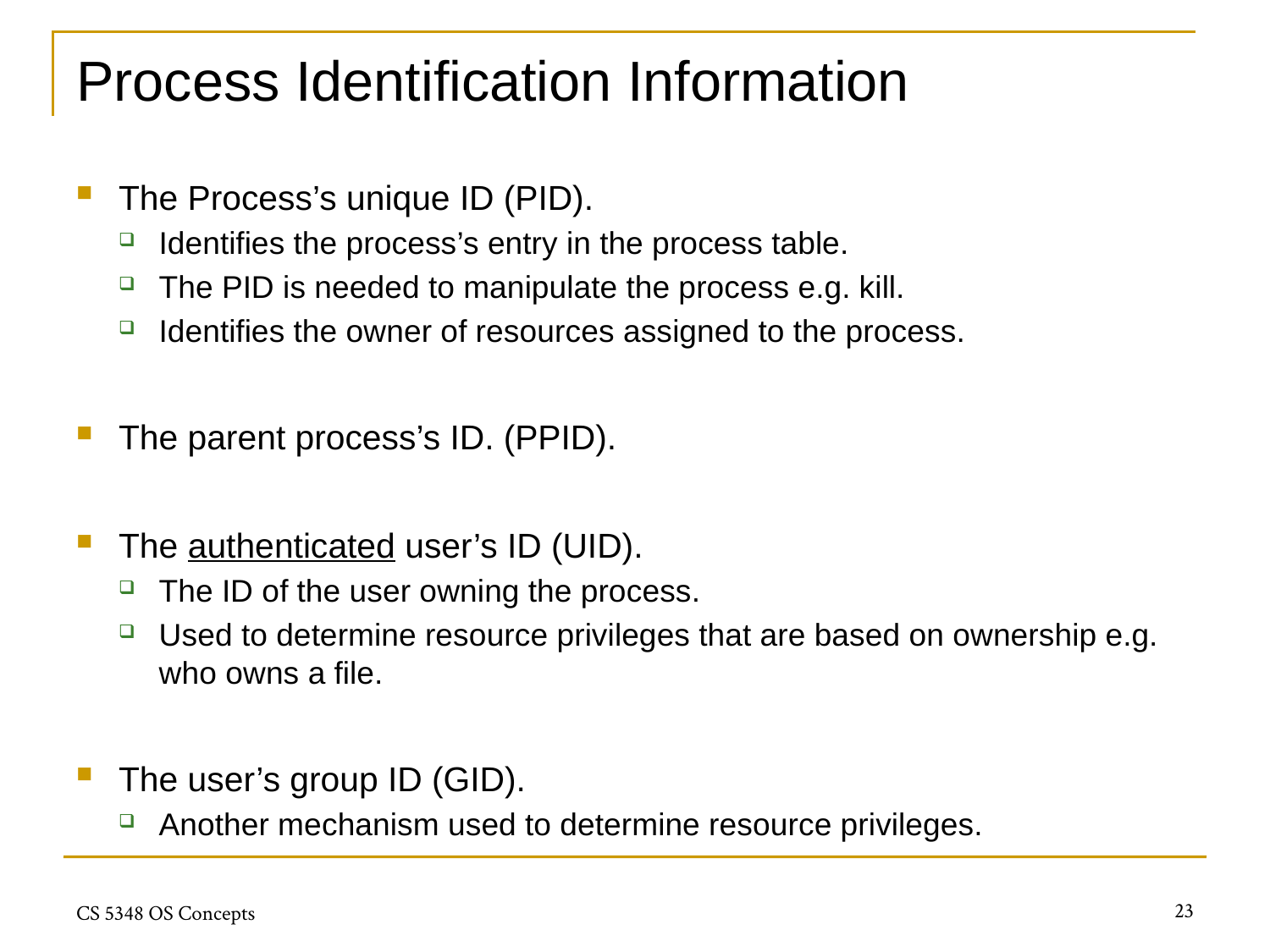

# Process Identification Information
The Process’s unique ID (PID).
Identifies the process’s entry in the process table.
The PID is needed to manipulate the process e.g. kill.
Identifies the owner of resources assigned to the process.

The parent process’s ID. (PPID).

The authenticated user’s ID (UID).
The ID of the user owning the process.
Used to determine resource privileges that are based on ownership e.g. who owns a file.

The user’s group ID (GID).
Another mechanism used to determine resource privileges.
23
CS 5348 OS Concepts